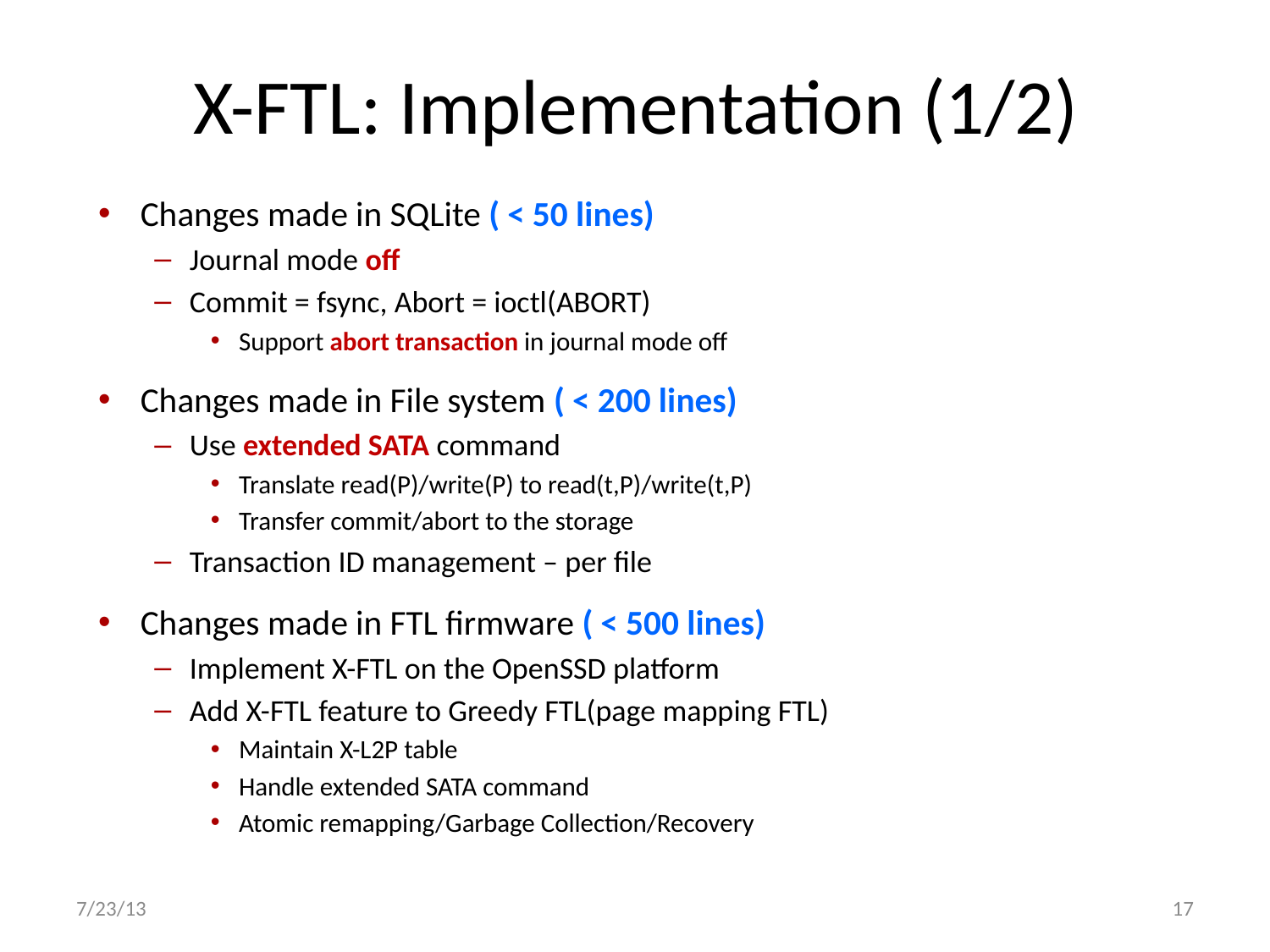

# X-FTL: Implementation (1/2)
Changes made in SQLite ( < 50 lines)
Journal mode off
Commit = fsync, Abort = ioctl(ABORT)
Support abort transaction in journal mode off
Changes made in File system ( < 200 lines)
Use extended SATA command
Translate read(P)/write(P) to read(t,P)/write(t,P)
Transfer commit/abort to the storage
Transaction ID management – per file
Changes made in FTL firmware ( < 500 lines)
Implement X-FTL on the OpenSSD platform
Add X-FTL feature to Greedy FTL(page mapping FTL)
Maintain X-L2P table
Handle extended SATA command
Atomic remapping/Garbage Collection/Recovery
7/23/13
17